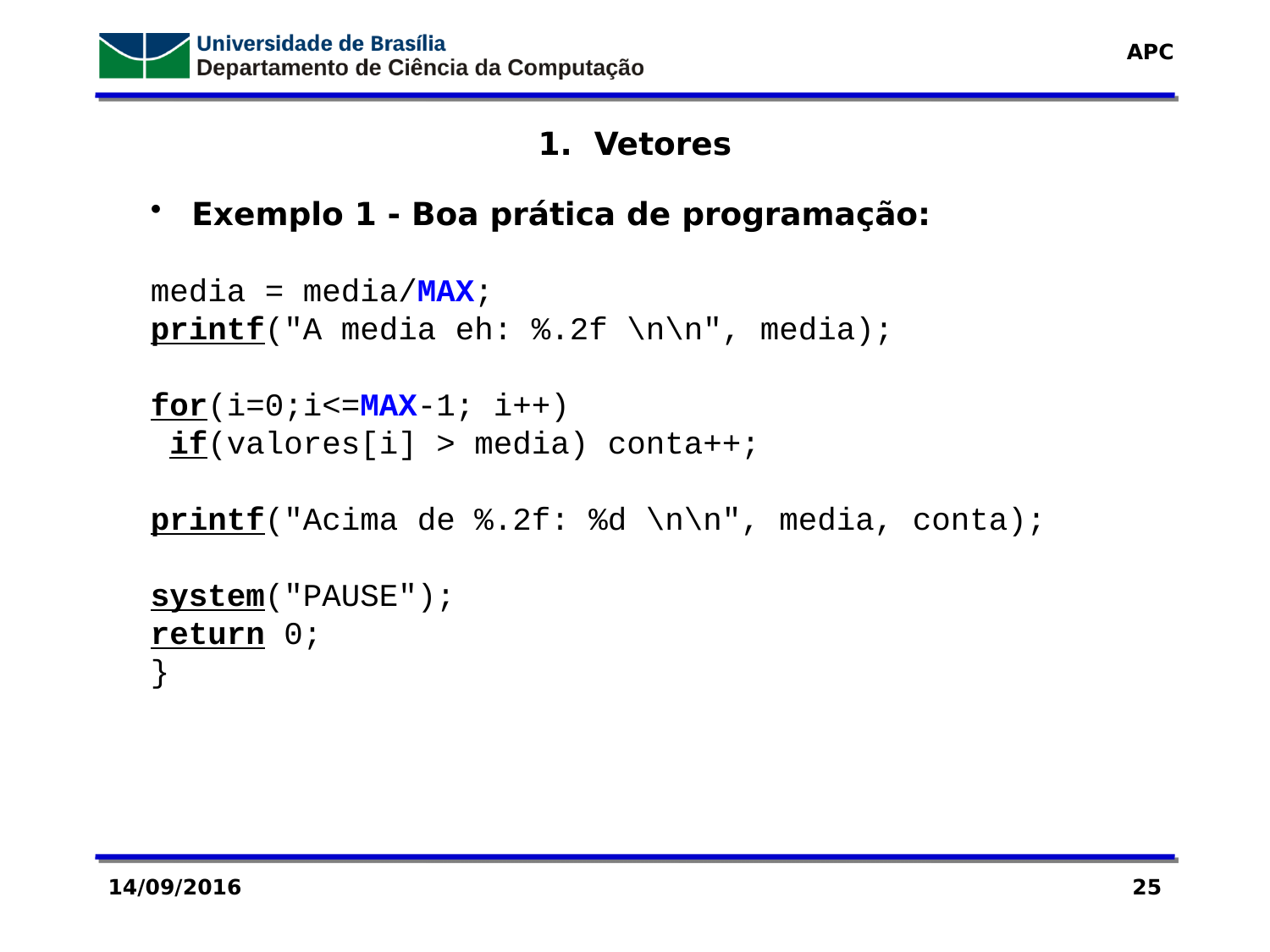

1.  Vetores
 Exemplo 1 - Boa prática de programação:

media = media/MAX;
printf("A media eh: %.2f \n\n", media);

for(i=0;i<=MAX-1; i++)
 if(valores[i] > media) conta++;

printf("Acima de %.2f: %d \n\n", media, conta);

system("PAUSE");
return 0;
}
14/09/2016
25